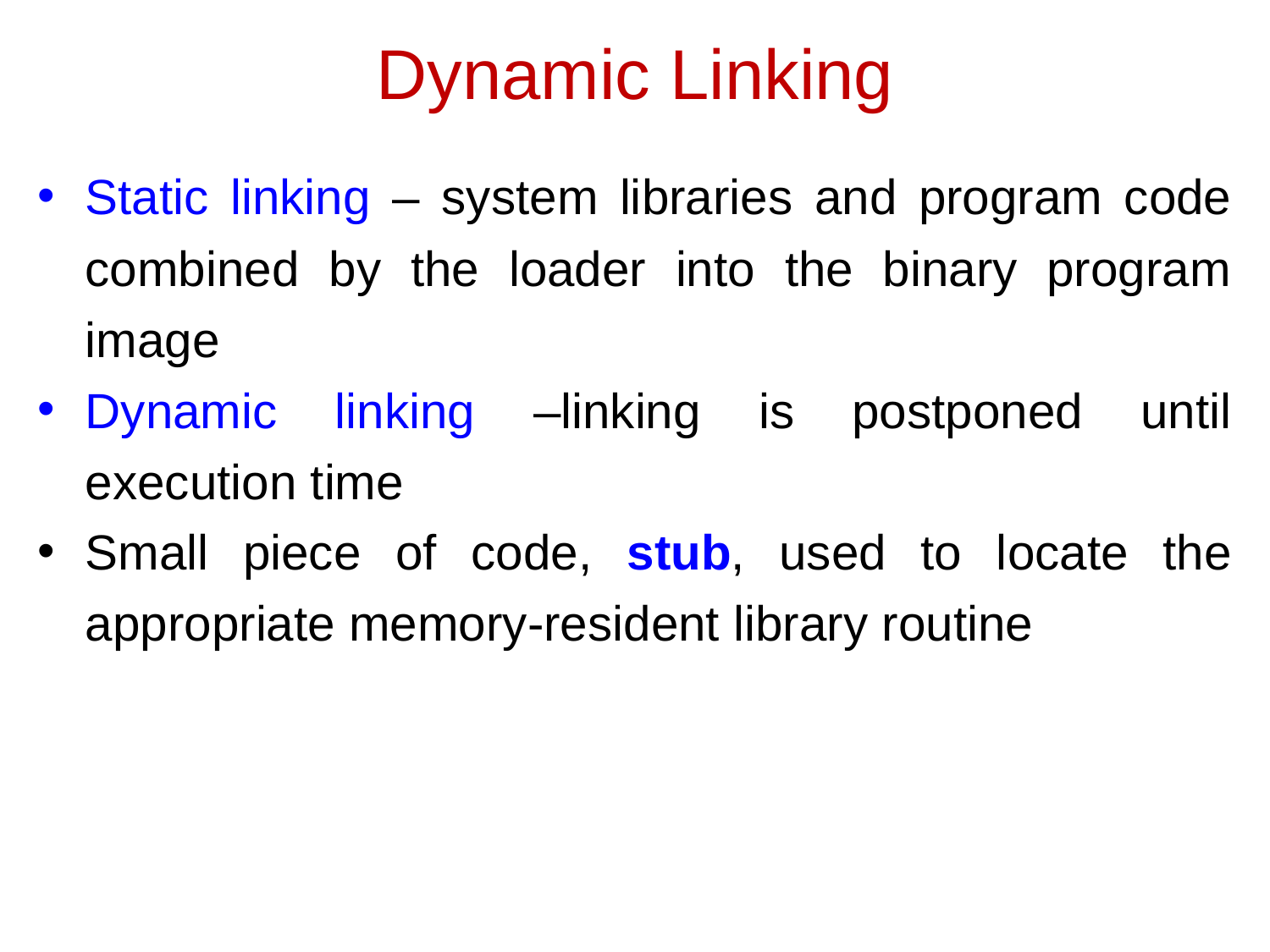

# Dynamic Linking
Static linking – system libraries and program code combined by the loader into the binary program image
Dynamic linking –linking is postponed until execution time
Small piece of code, stub, used to locate the appropriate memory-resident library routine